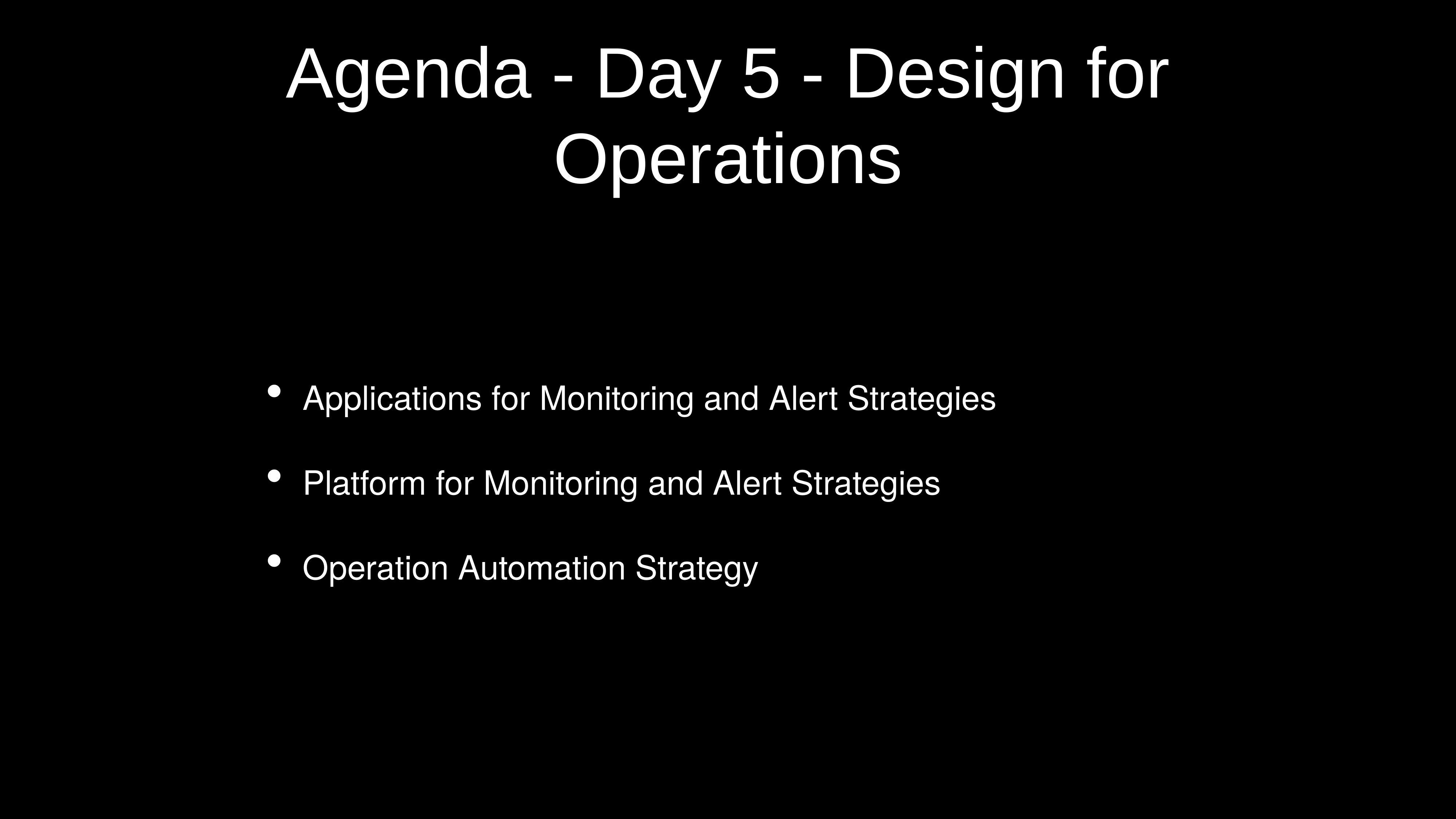

# Agenda - Day 5 - Design for Operations
Applications for Monitoring and Alert Strategies
Platform for Monitoring and Alert Strategies
Operation Automation Strategy